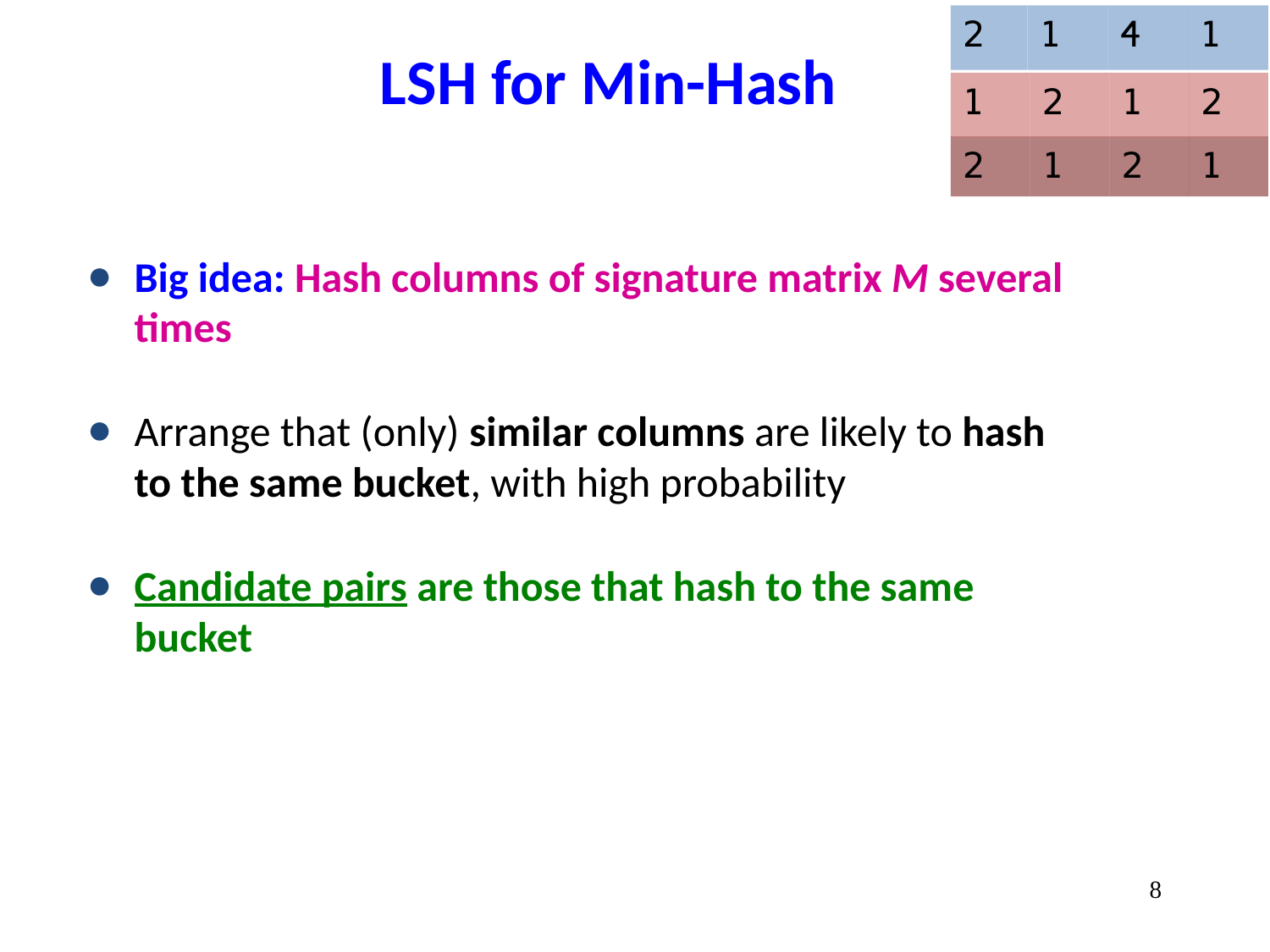

2
1
4
1
1
2
1
2
2
1
2
1
# LSH for Min-Hash
Big idea: Hash columns of signature matrix M several times

Arrange that (only) similar columns are likely to hash to the same bucket, with high probability

Candidate pairs are those that hash to the same bucket
8